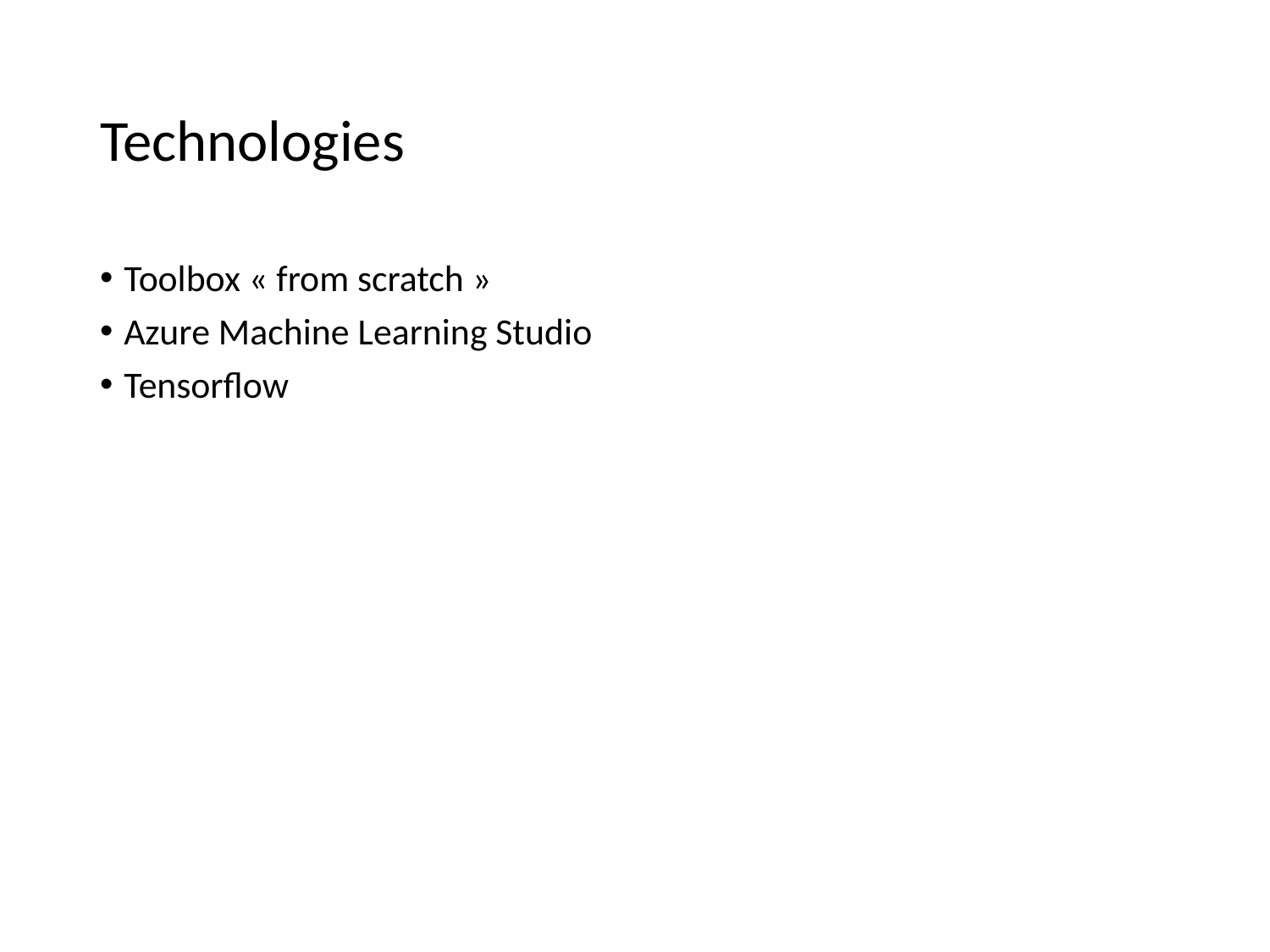

# Technologies
Toolbox « from scratch »
Azure Machine Learning Studio
Tensorflow